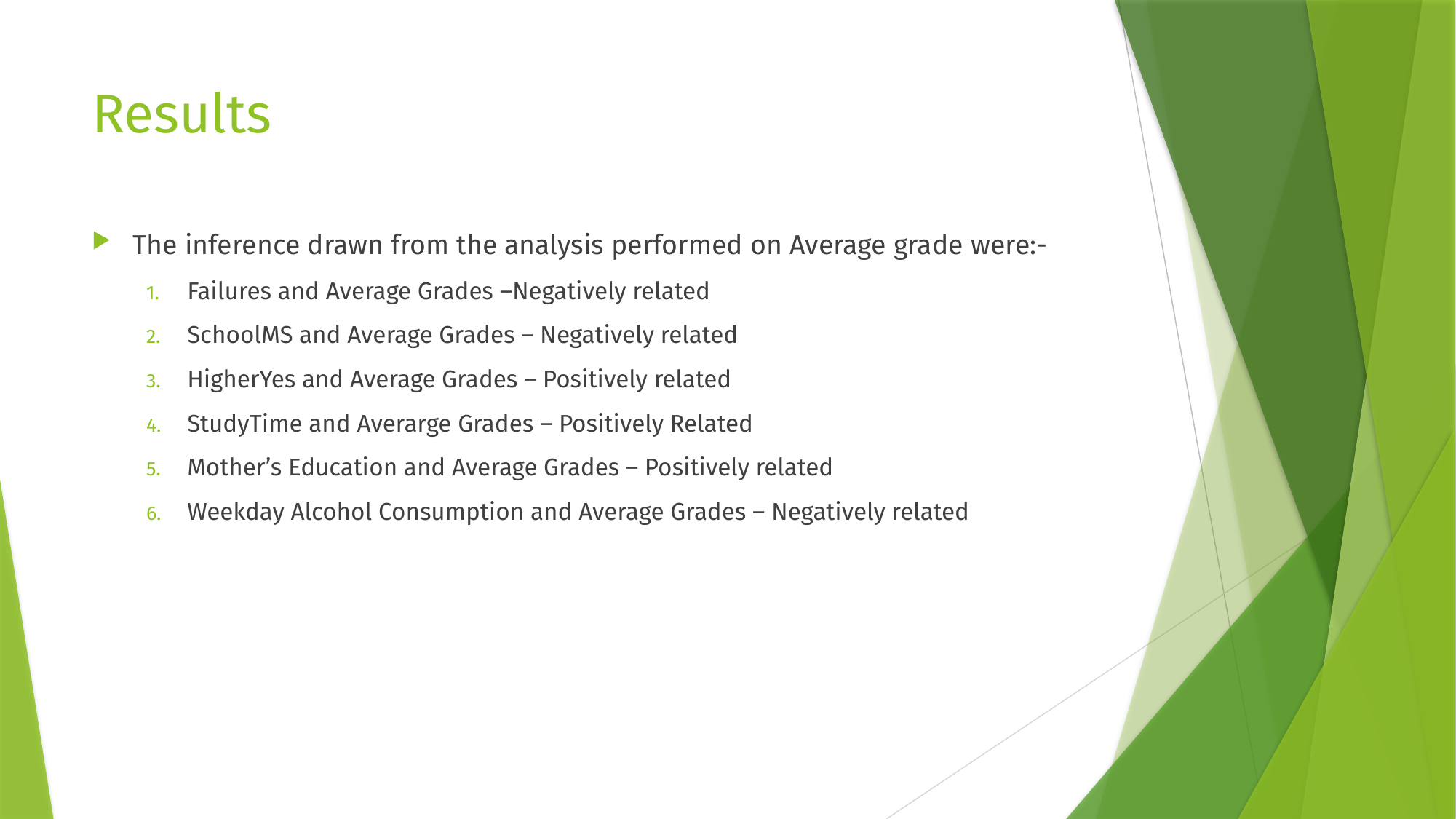

# Results
The inference drawn from the analysis performed on Average grade were:-
Failures and Average Grades –Negatively related
SchoolMS and Average Grades – Negatively related
HigherYes and Average Grades – Positively related
StudyTime and Averarge Grades – Positively Related
Mother’s Education and Average Grades – Positively related
Weekday Alcohol Consumption and Average Grades – Negatively related